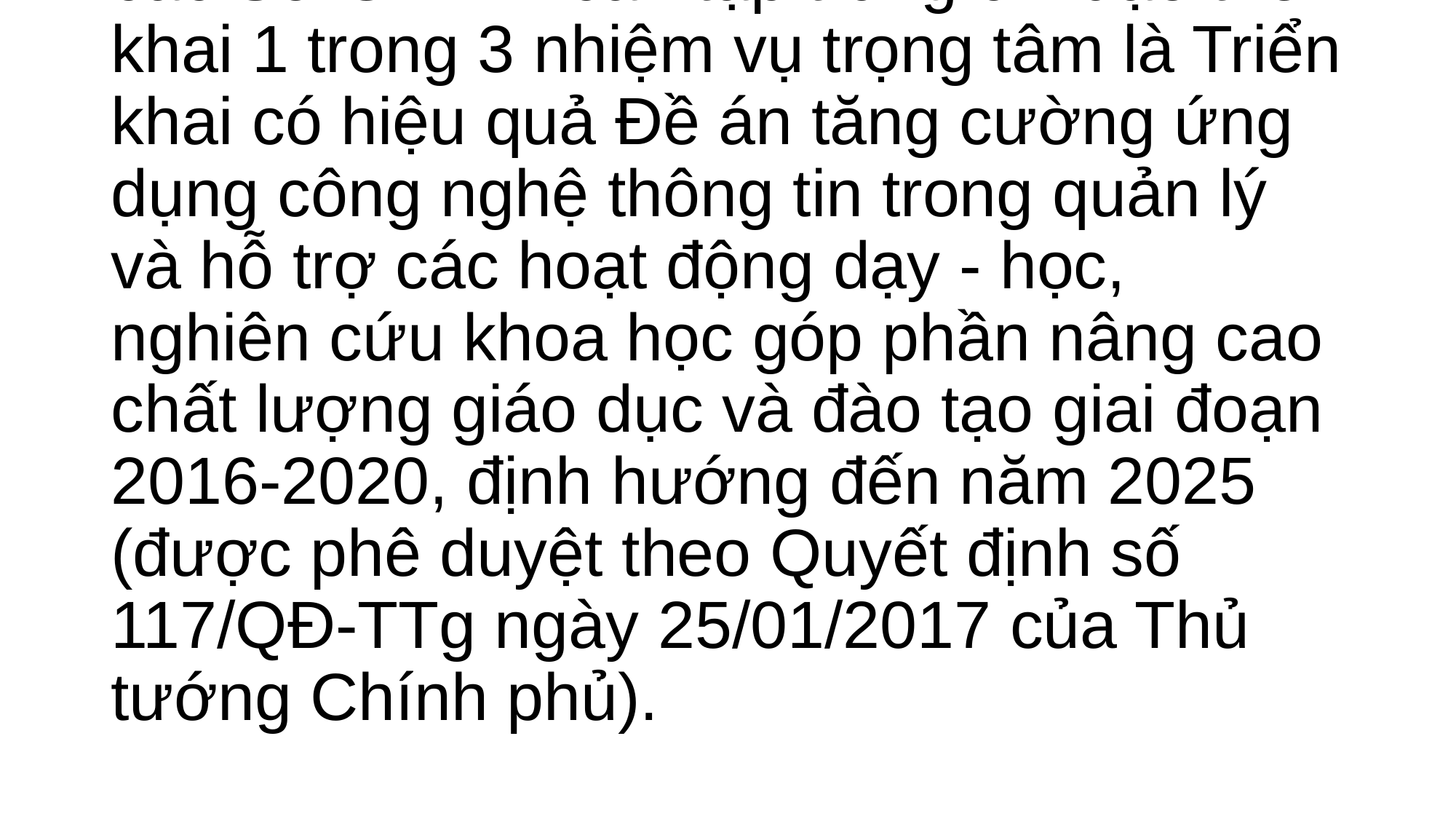

# Năm học 2017-2018 vừa qua, Bộ GD&ĐT đã ban hành văn bản số 4116/BGDĐT, ngày 08/9/2017 về việc hướng dẫn thực hiện nhiệm vụ công nghệ thông tin (CNTT) đối với các Sở Giáo dục và Đào tạo (GDĐT). Qua đó, các Sở GD-ĐT cần tập trung chỉ đạo triển khai 1 trong 3 nhiệm vụ trọng tâm là Triển khai có hiệu quả Đề án tăng cường ứng dụng công nghệ thông tin trong quản lý và hỗ trợ các hoạt động dạy - học, nghiên cứu khoa học góp phần nâng cao chất lượng giáo dục và đào tạo giai đoạn 2016-2020, định hướng đến năm 2025 (được phê duyệt theo Quyết định số 117/QĐ-TTg ngày 25/01/2017 của Thủ tướng Chính phủ).